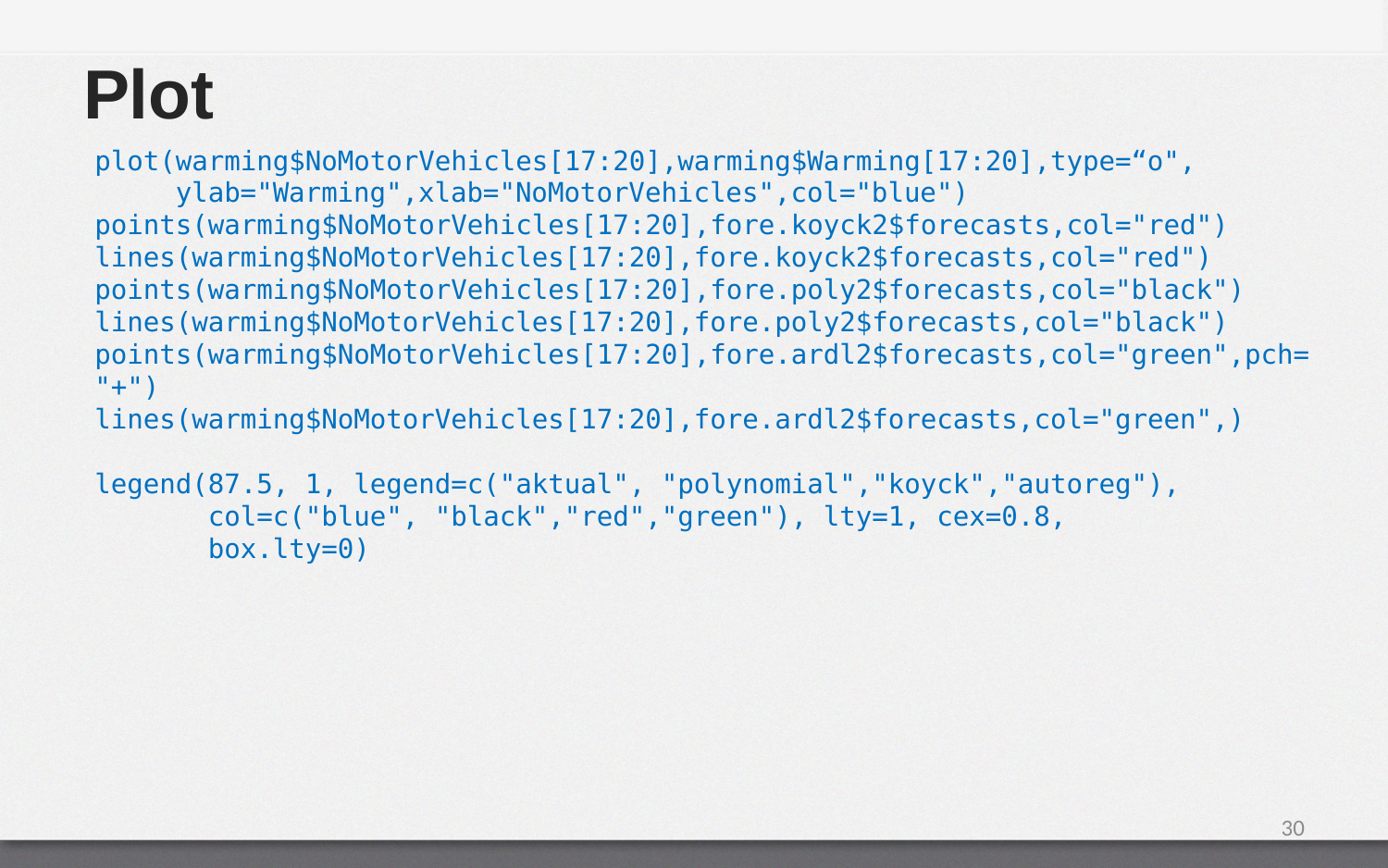

# Plot
plot(warming$NoMotorVehicles[17:20],warming$Warming[17:20],type=“o",
     ylab="Warming",xlab="NoMotorVehicles",col="blue")
points(warming$NoMotorVehicles[17:20],fore.koyck2$forecasts,col="red")
lines(warming$NoMotorVehicles[17:20],fore.koyck2$forecasts,col="red")
points(warming$NoMotorVehicles[17:20],fore.poly2$forecasts,col="black")
lines(warming$NoMotorVehicles[17:20],fore.poly2$forecasts,col="black")
points(warming$NoMotorVehicles[17:20],fore.ardl2$forecasts,col="green",pch="+")
lines(warming$NoMotorVehicles[17:20],fore.ardl2$forecasts,col="green",)

legend(87.5, 1, legend=c("aktual", "polynomial","koyck","autoreg"),
       col=c("blue", "black","red","green"), lty=1, cex=0.8,
       box.lty=0)
30